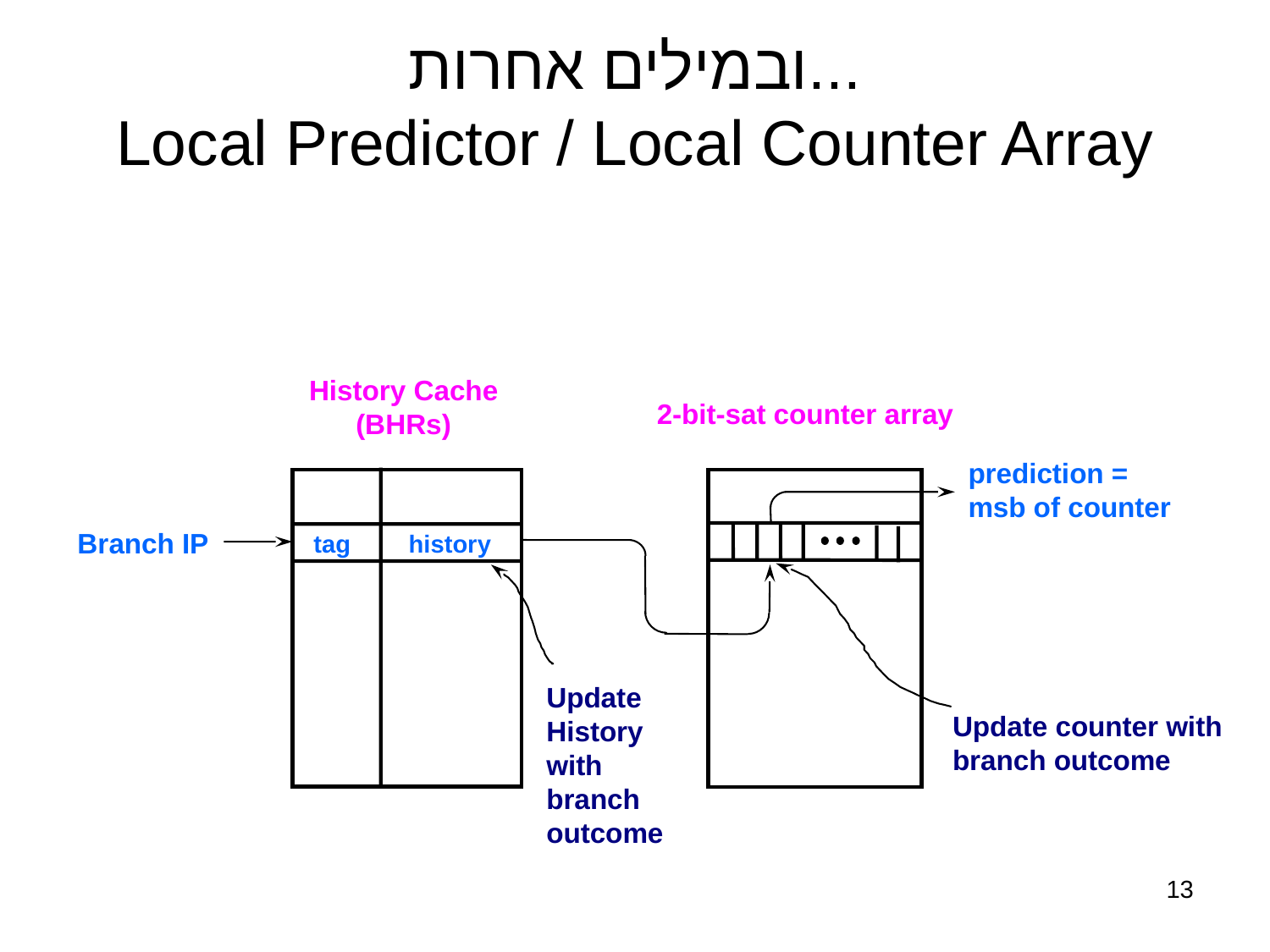

# ובמילים אחרות... Local Predictor / Local Counter Array
History Cache
(BHRs)
2-bit-sat counter array
prediction =
msb of counter

Branch IP
tag
history

Update counter with
branch outcome

Update
History
with
branch
outcome
13